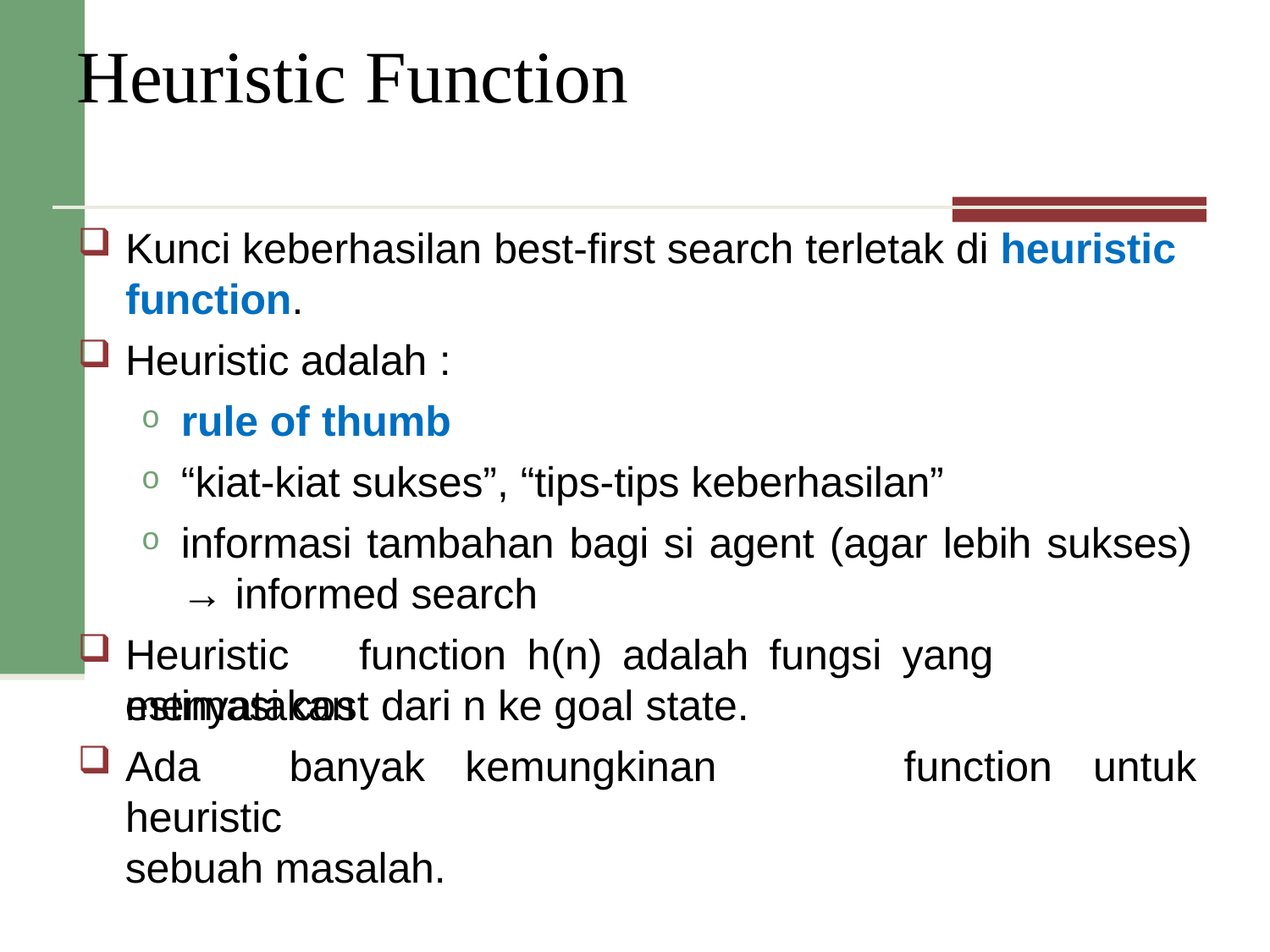

# Heuristic Function
Kunci keberhasilan best-first search terletak di heuristic  function.
Heuristic adalah :
rule of thumb
“kiat-kiat sukses”, “tips-tips keberhasilan”
informasi tambahan bagi si agent (agar lebih sukses)
→ informed search
Heuristic	function	h(n)	adalah	fungsi	yang	menyatakan
estimasi cost dari n ke goal state.
Ada	banyak	kemungkinan	heuristic
sebuah masalah.
function	untuk